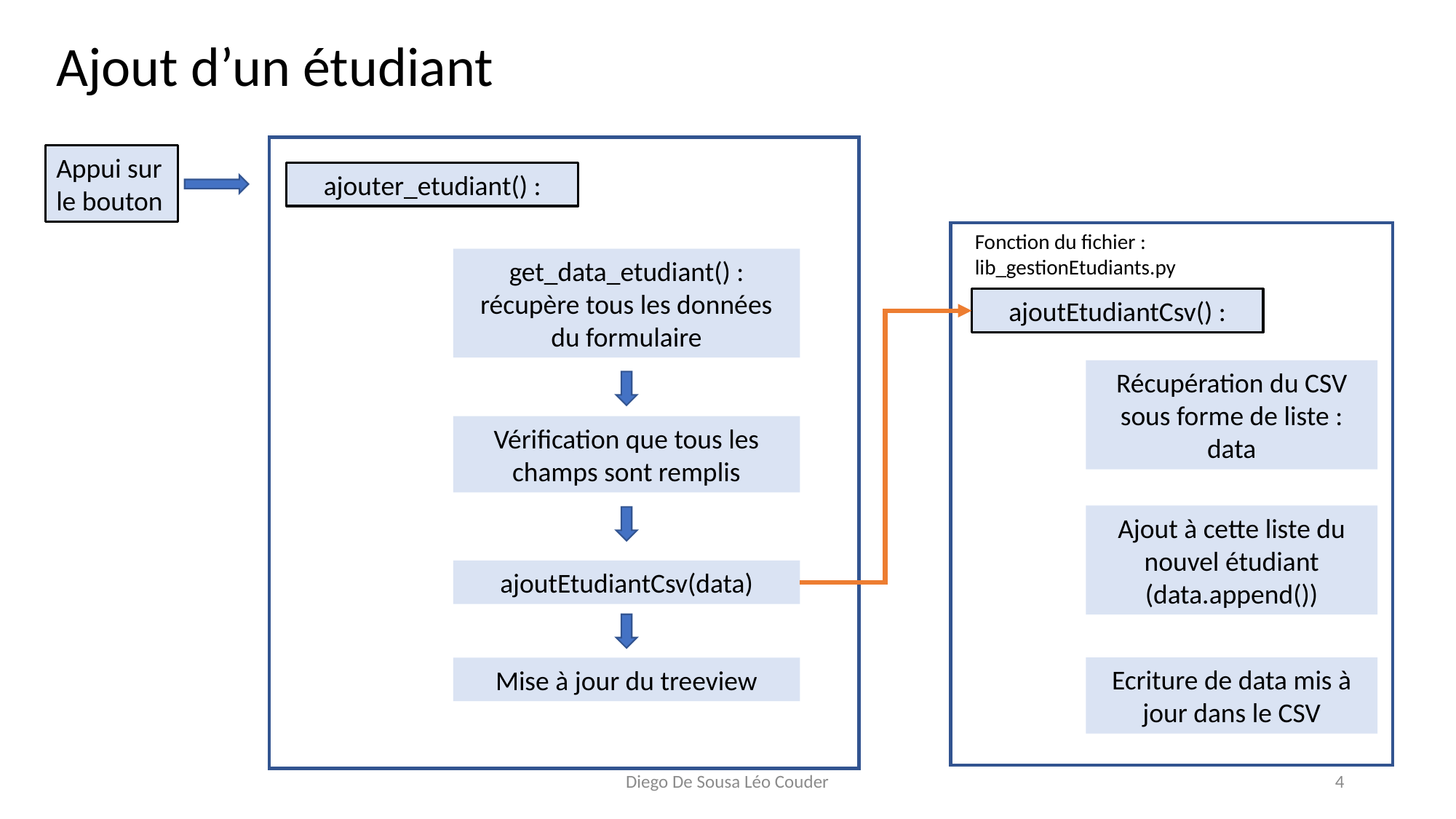

# Ajout d’un étudiant

Appui sur le bouton
ajouter_etudiant() :

Fonction du fichier : lib_gestionEtudiants.py
get_data_etudiant() : récupère tous les données du formulaire
ajoutEtudiantCsv() :
Récupération du CSV sous forme de liste : data

Vérification que tous les champs sont remplis
Ajout à cette liste du nouvel étudiant (data.append())

ajoutEtudiantCsv(data)

Ecriture de data mis à jour dans le CSV
Mise à jour du treeview
Diego De Sousa Léo Couder
4